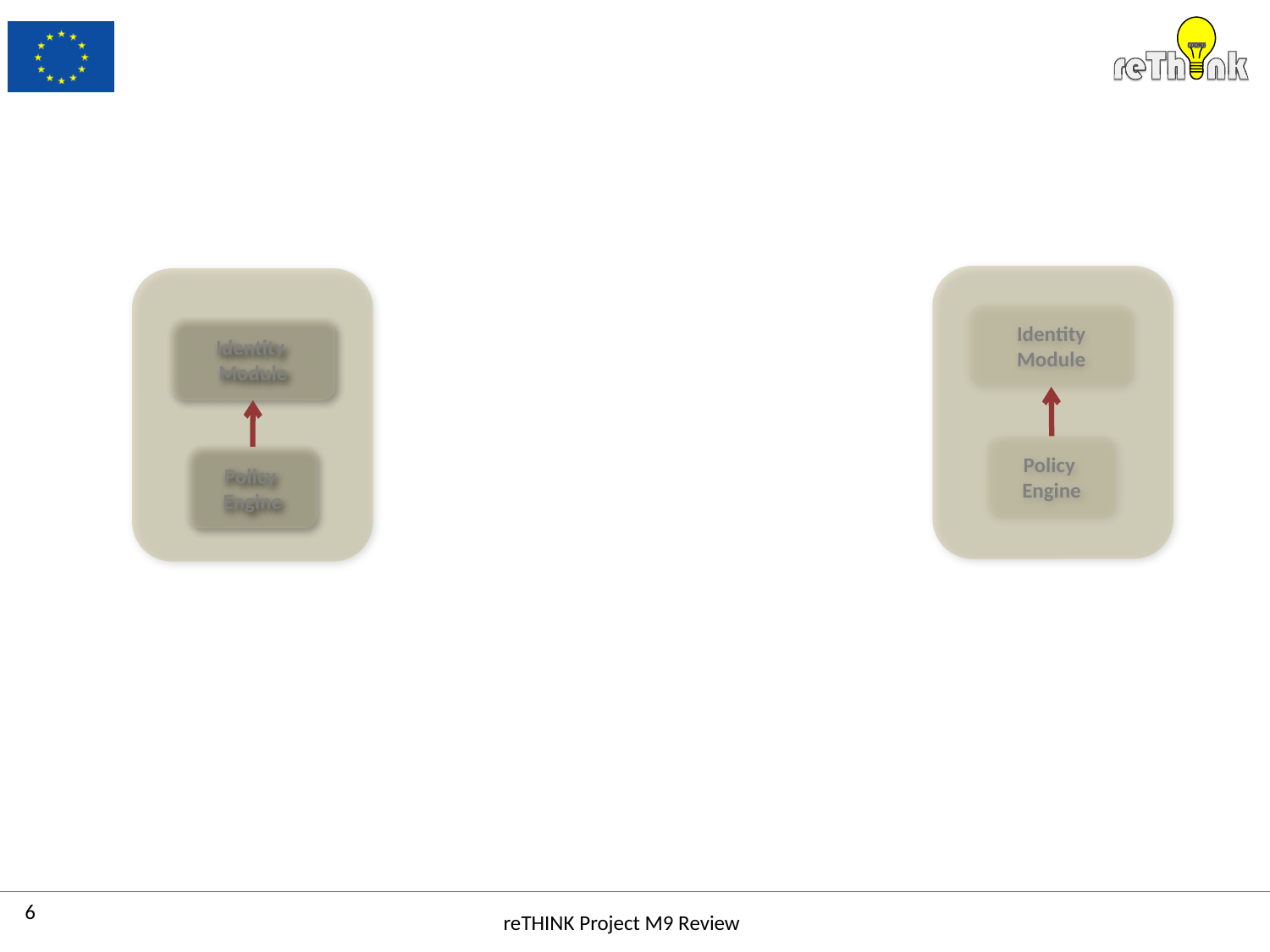

#
Identity
Module
Identity
Module

Policy
Engine
Policy
Engine
reTHINK Project M9 Review